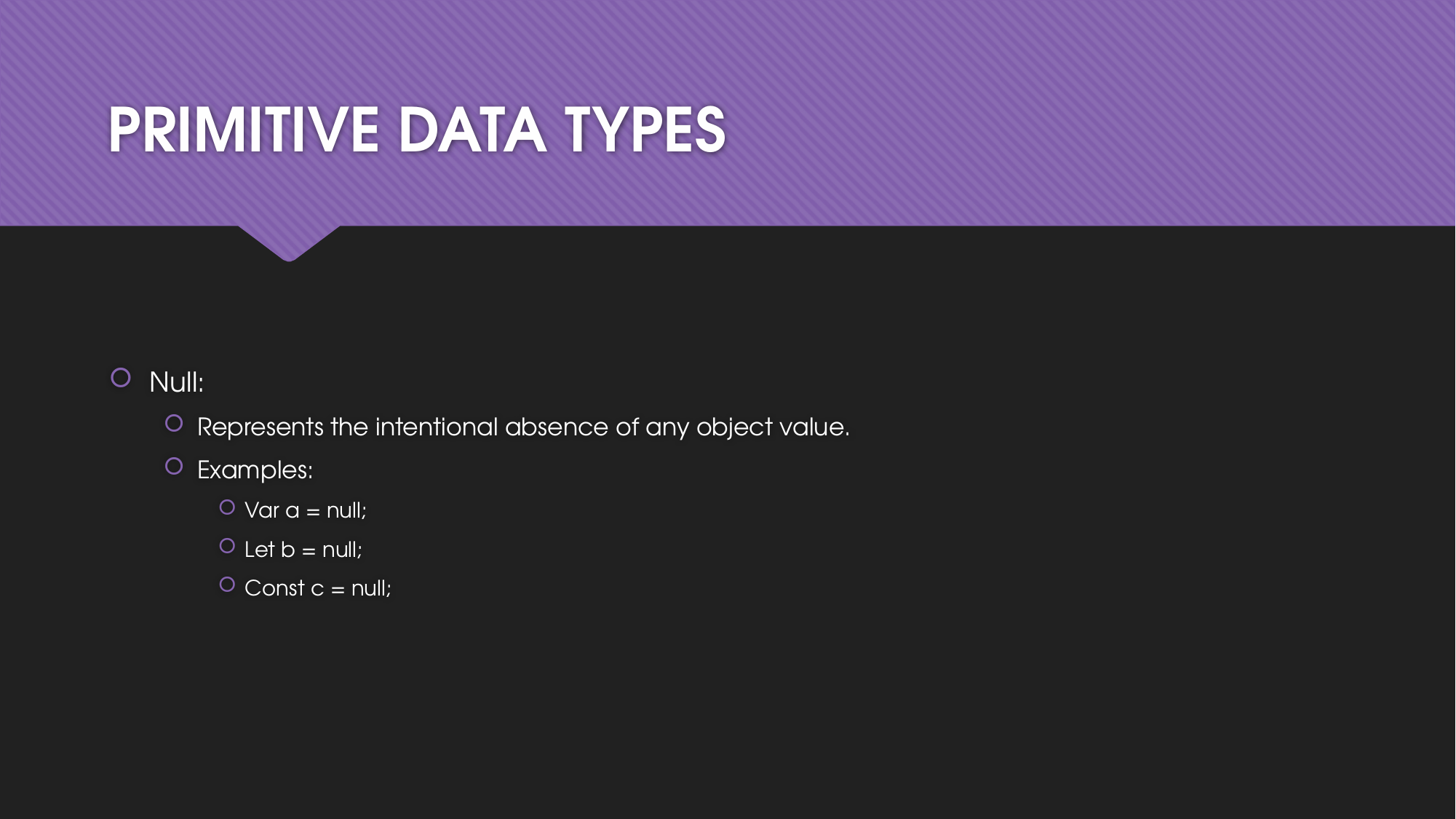

# PRIMITIVE DATA TYPES
Null:
Represents the intentional absence of any object value.
Examples:
Var a = null;
Let b = null;
Const c = null;